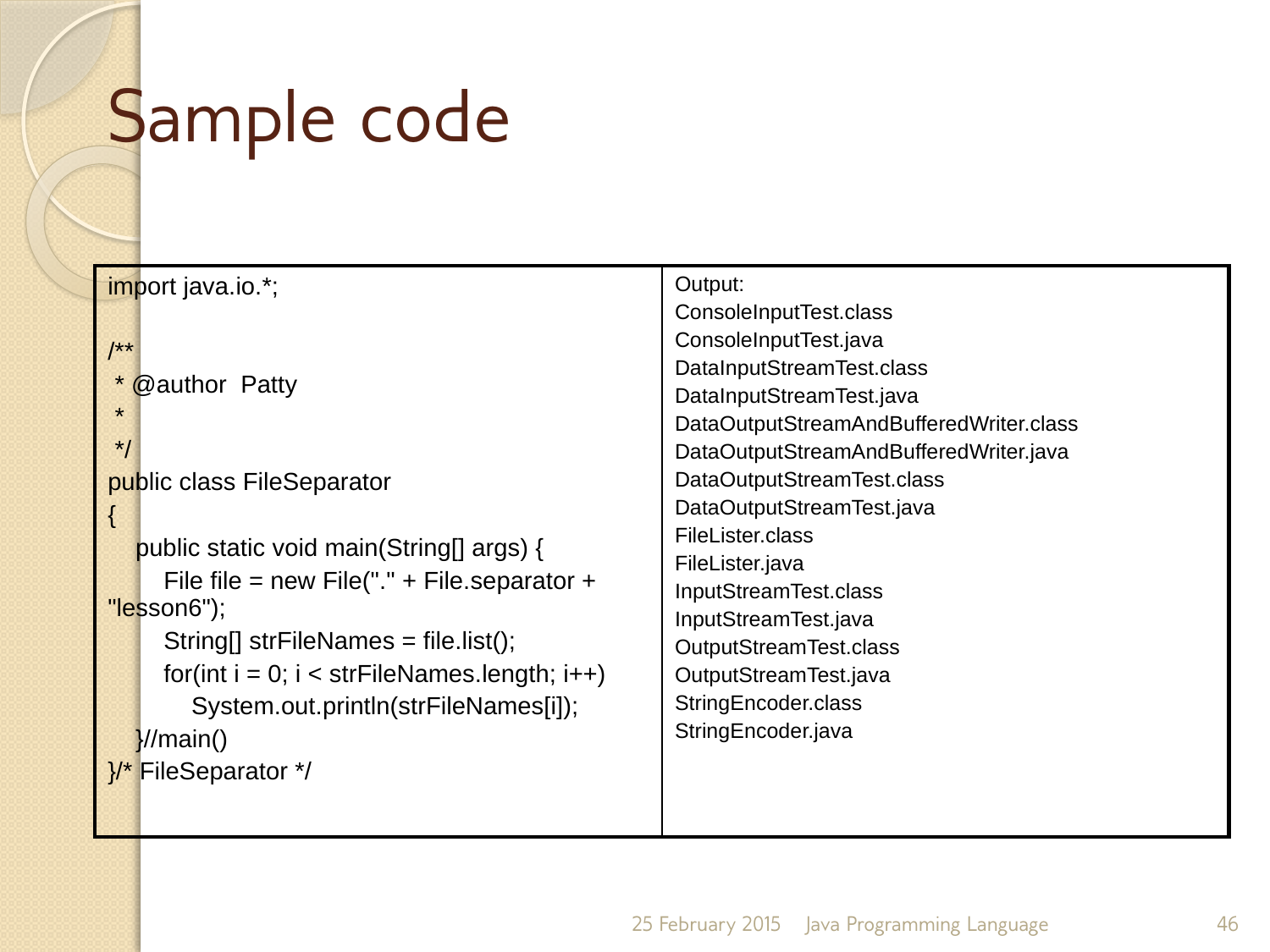

# Sample code
| import java.io.\*; /\*\* \* @author Patty \* \*/ public class FileSeparator { public static void main(String[] args) { File file = new File("." + File.separator + "lesson6"); String[] strFileNames = file.list(); for(int i = 0; i < strFileNames.length; i++) System.out.println(strFileNames[i]); }//main() }/\* FileSeparator \*/ | Output: ConsoleInputTest.class ConsoleInputTest.java DataInputStreamTest.class DataInputStreamTest.java DataOutputStreamAndBufferedWriter.class DataOutputStreamAndBufferedWriter.java DataOutputStreamTest.class DataOutputStreamTest.java FileLister.class FileLister.java InputStreamTest.class InputStreamTest.java OutputStreamTest.class OutputStreamTest.java StringEncoder.class StringEncoder.java |
| --- | --- |
25 February 2015
Java Programming Language
46